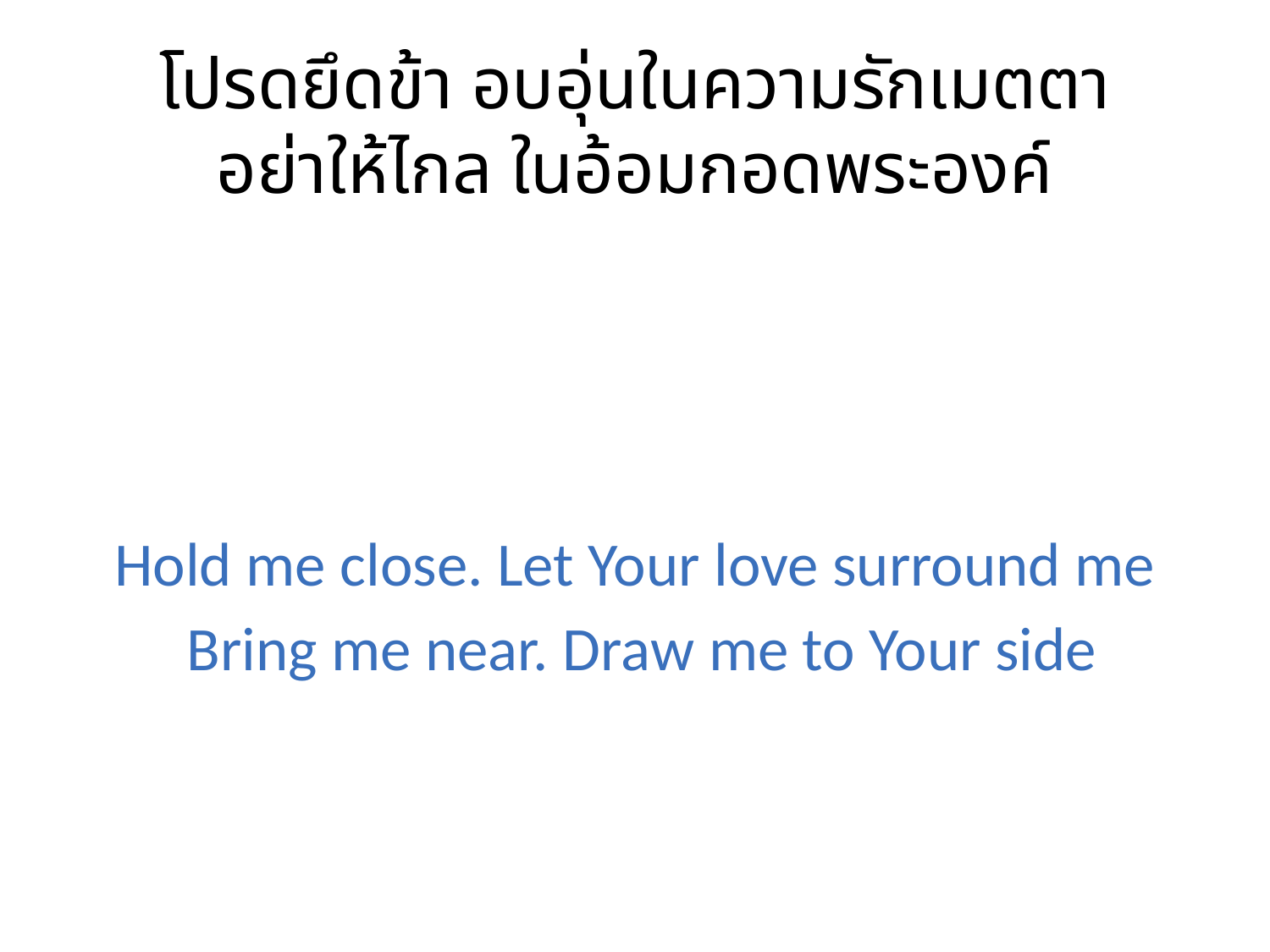

โปรดยึดข้า อบอุ่นในความรักเมตตา
อย่าให้ไกล ในอ้อมกอดพระองค์
Hold me close. Let Your love surround me
 Bring me near. Draw me to Your side